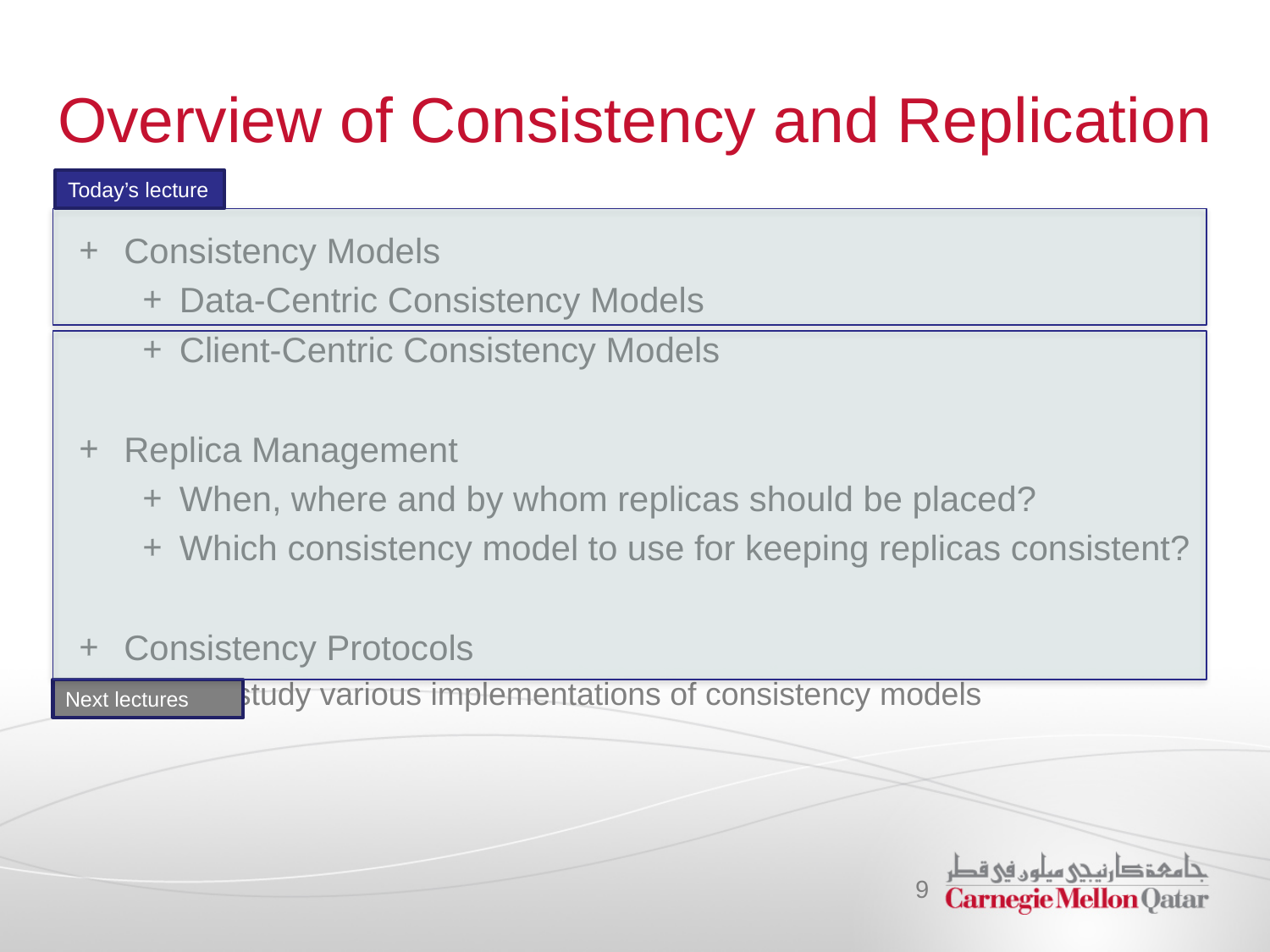

# Overview of Consistency and Replication
Today’s lecture

Consistency Models
Data-Centric Consistency Models
Client-Centric Consistency Models

Replica Management
When, where and by whom replicas should be placed?
Which consistency model to use for keeping replicas consistent?

Consistency Protocols
We study various implementations of consistency models

Next lectures
9